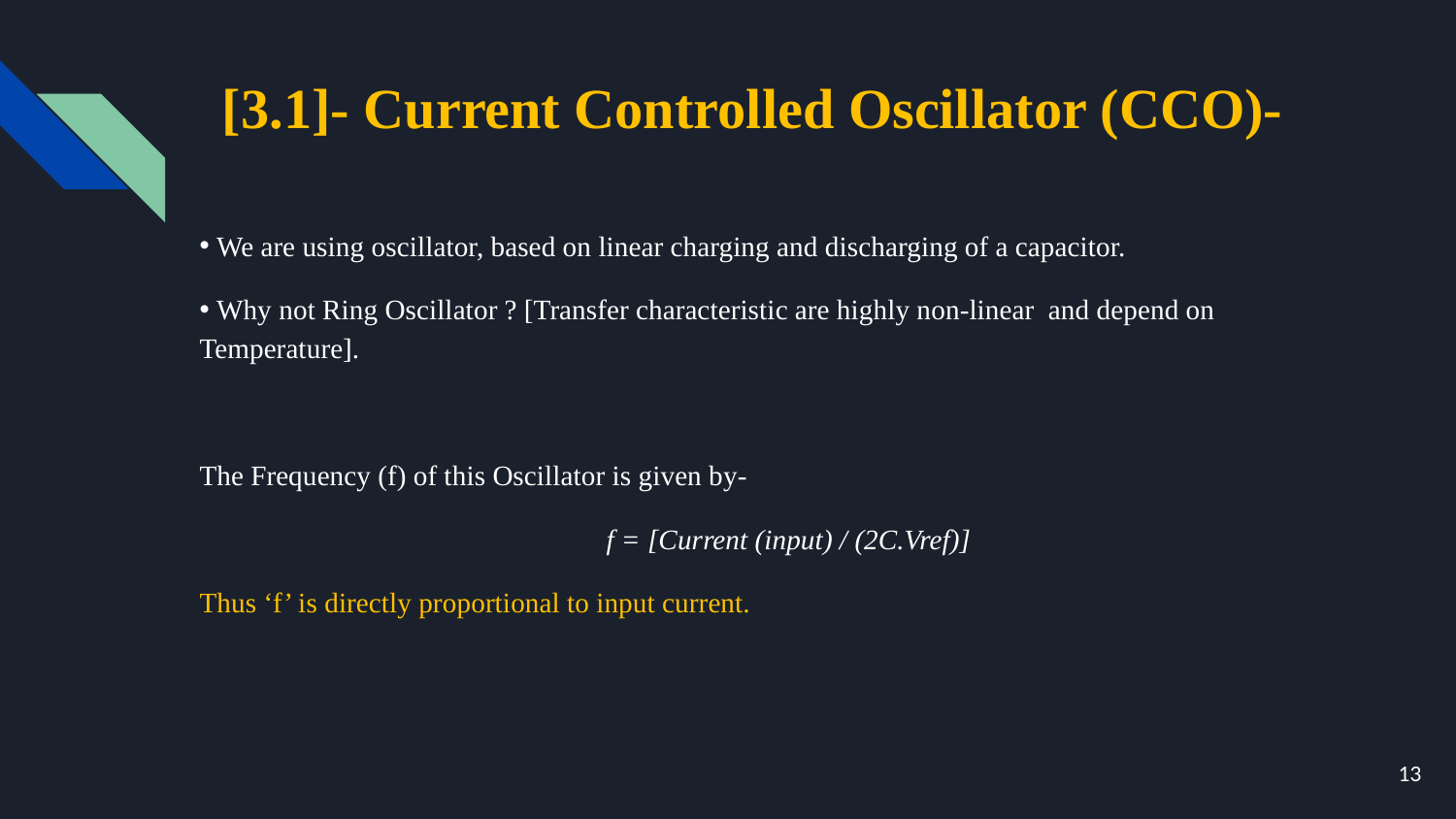

# [3.1]- Current Controlled Oscillator (CCO)-
 We are using oscillator, based on linear charging and discharging of a capacitor.
 Why not Ring Oscillator ? [Transfer characteristic are highly non-linear  and depend on Temperature].

The Frequency (f) of this Oscillator is given by-
f = [Current (input) / (2C.Vref)]
Thus ‘f’ is directly proportional to input current.

13